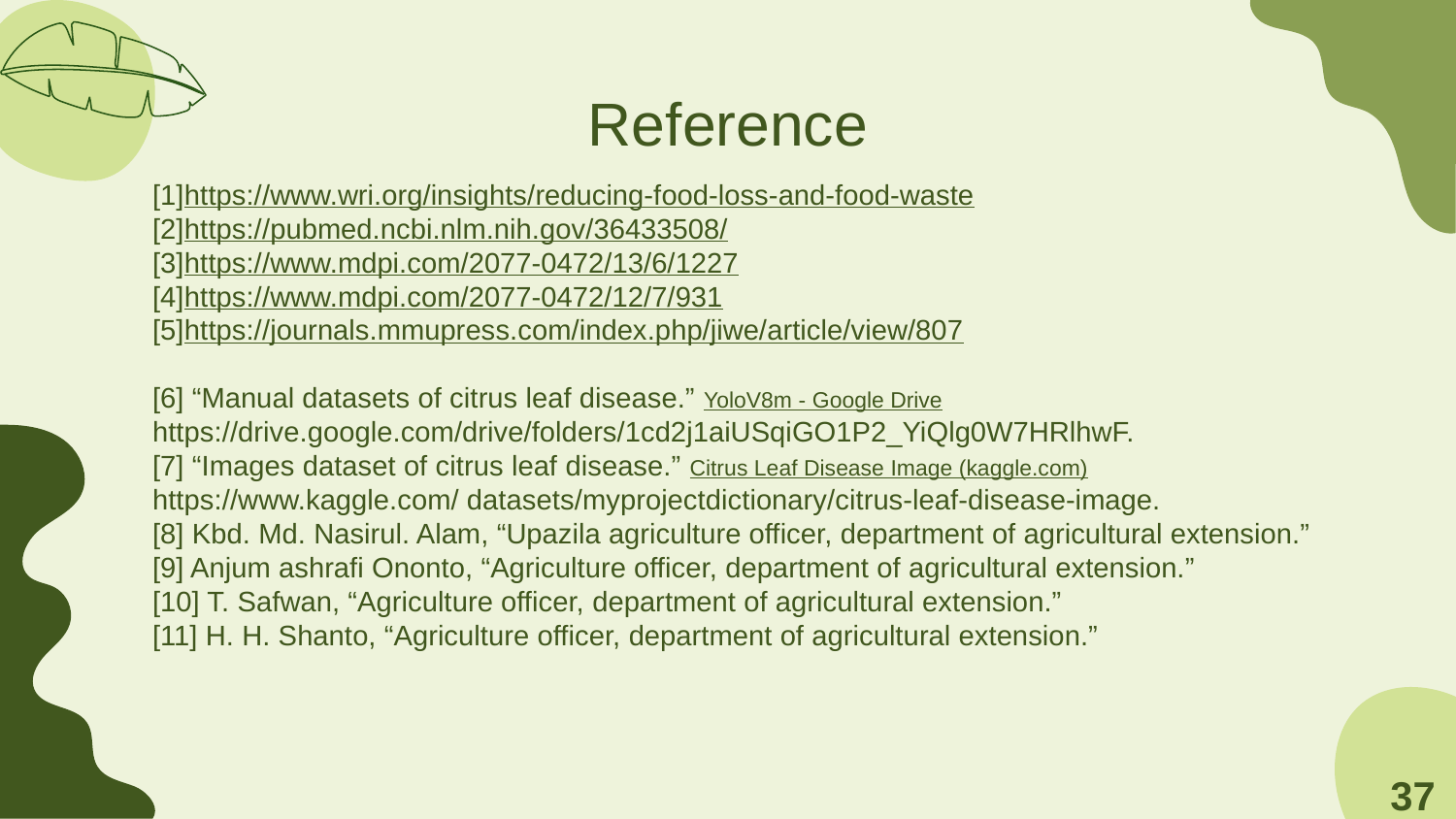

Reference
[1]https://www.wri.org/insights/reducing-food-loss-and-food-waste
[2]https://pubmed.ncbi.nlm.nih.gov/36433508/
[3]https://www.mdpi.com/2077-0472/13/6/1227
[4]https://www.mdpi.com/2077-0472/12/7/931
[5]https://journals.mmupress.com/index.php/jiwe/article/view/807
[6] “Manual datasets of citrus leaf disease.” YoloV8m - Google Drivehttps://drive.google.com/drive/folders/1cd2j1aiUSqiGO1P2_YiQlg0W7HRlhwF.
[7] “Images dataset of citrus leaf disease.” Citrus Leaf Disease Image (kaggle.com)https://www.kaggle.com/ datasets/myprojectdictionary/citrus-leaf-disease-image.
[8] Kbd. Md. Nasirul. Alam, “Upazila agriculture officer, department of agricultural extension.”
[9] Anjum ashrafi Ononto, “Agriculture officer, department of agricultural extension.”
[10] T. Safwan, “Agriculture officer, department of agricultural extension.”
[11] H. H. Shanto, “Agriculture officer, department of agricultural extension.”
37